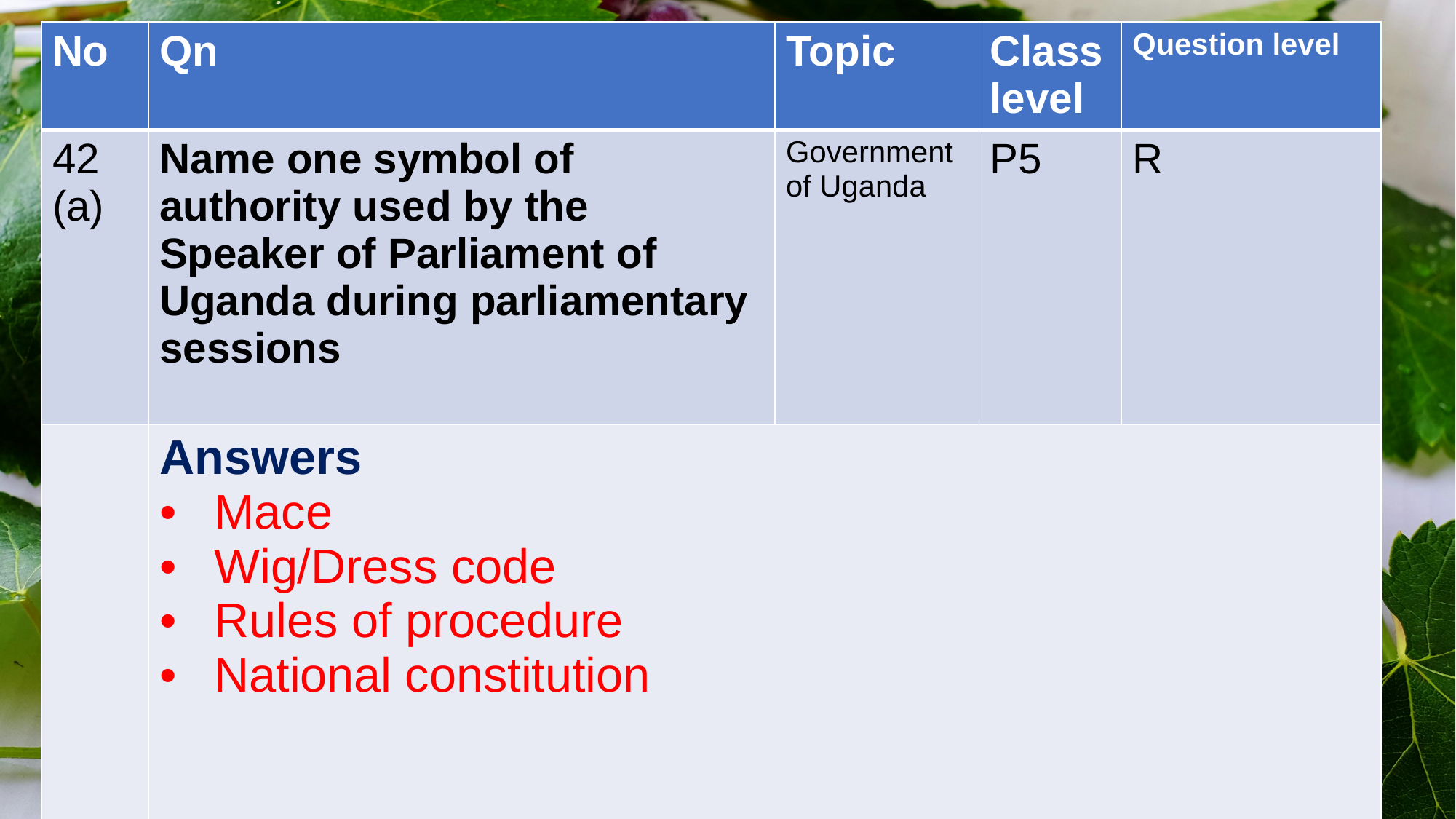

| No | Qn | Topic | Class level | Question level |
| --- | --- | --- | --- | --- |
| 42 (a) | Name one symbol of authority used by the Speaker of Parliament of Uganda during parliamentary sessions | Government of Uganda | P5 | R |
|  | Answers Mace Wig/Dress code Rules of procedure National constitution |  |  |  |
SST WORKSHOP - KABOJJA JUNIOR SCHOOL